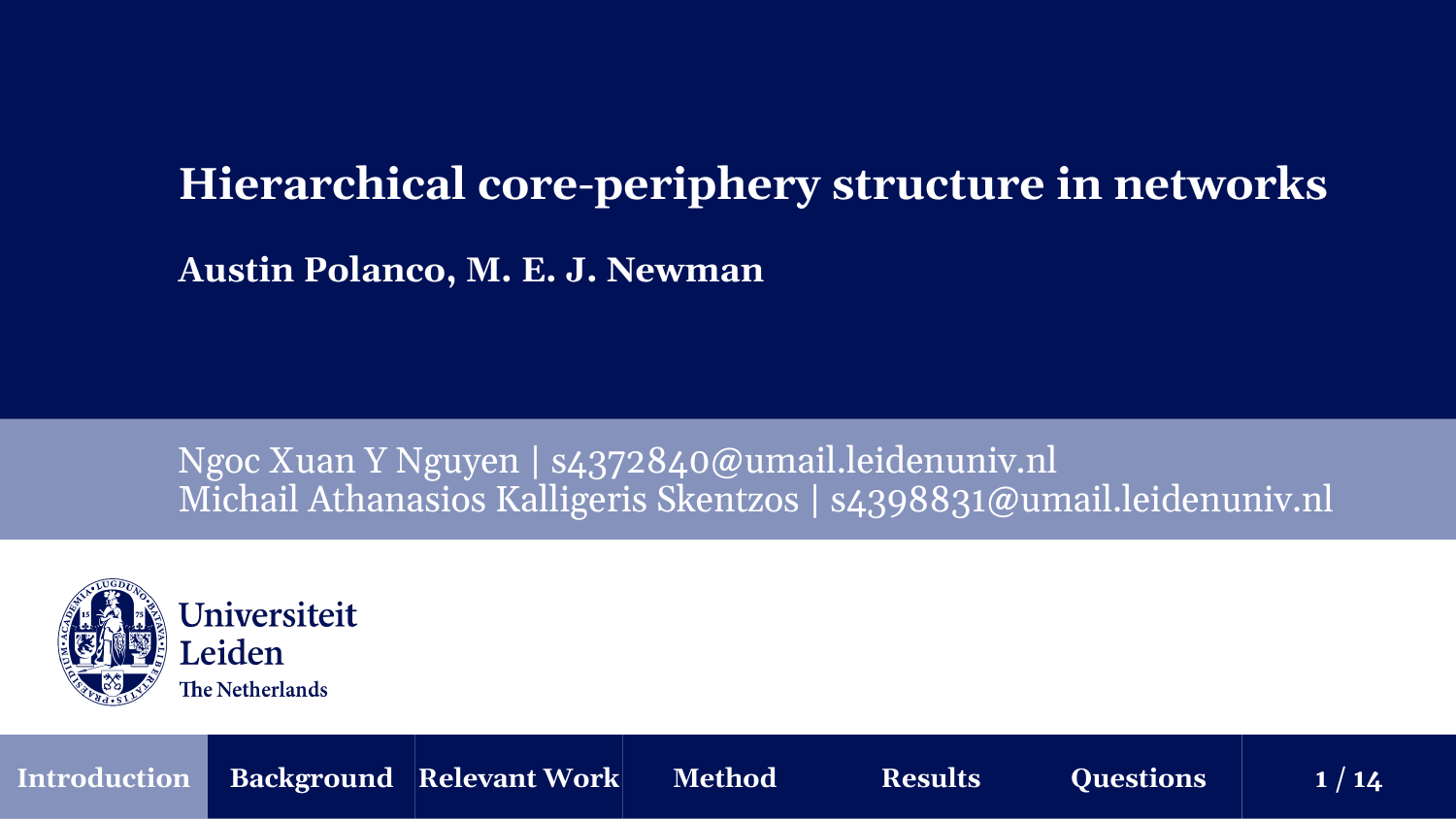

Hierarchical core-periphery structure in networks

Austin Polanco, M. E. J. Newman
Ngoc Xuan Y Nguyen | s4372840@umail.leidenuniv.nl
Michail Athanasios Kalligeris Skentzos | s4398831@umail.leidenuniv.nl

Background

Results

Introduction

Relevant Work

Method

Questions

1 / 14